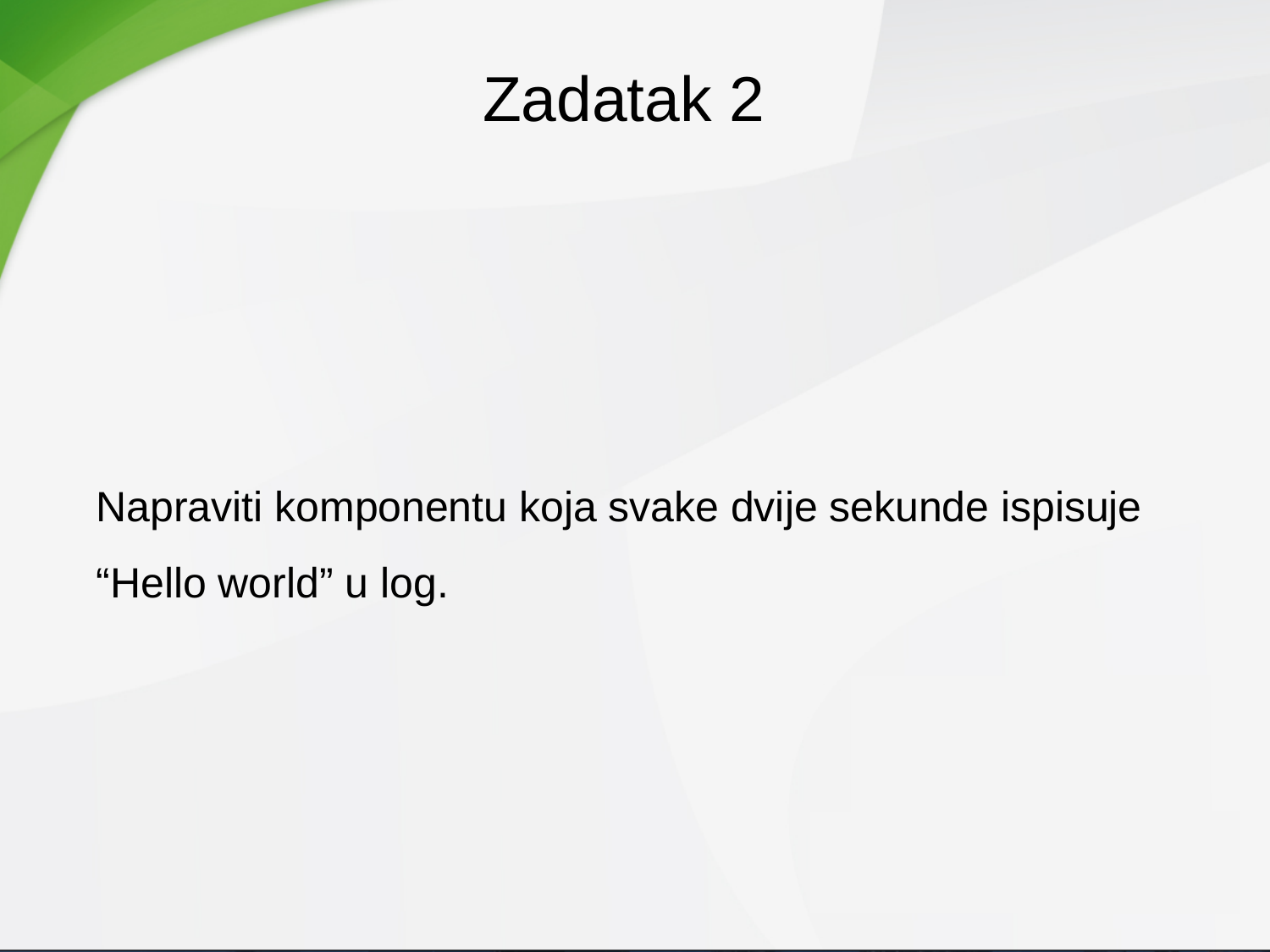

Zadatak 2
Napraviti komponentu koja svake dvije sekunde ispisuje “Hello world” u log.